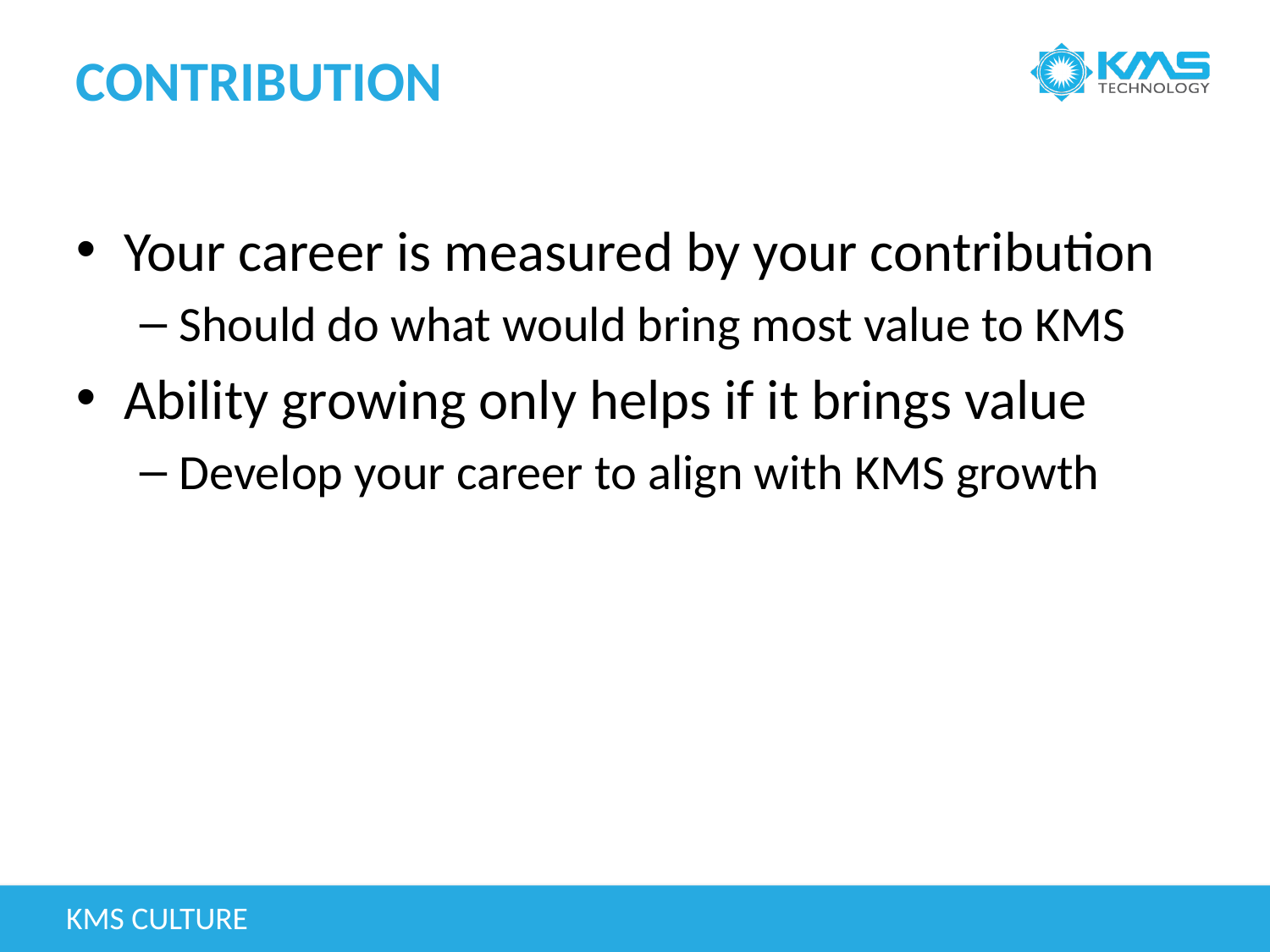

# Contribution
Your career is measured by your contribution
Should do what would bring most value to KMS
Ability growing only helps if it brings value
Develop your career to align with KMS growth
KMS Culture